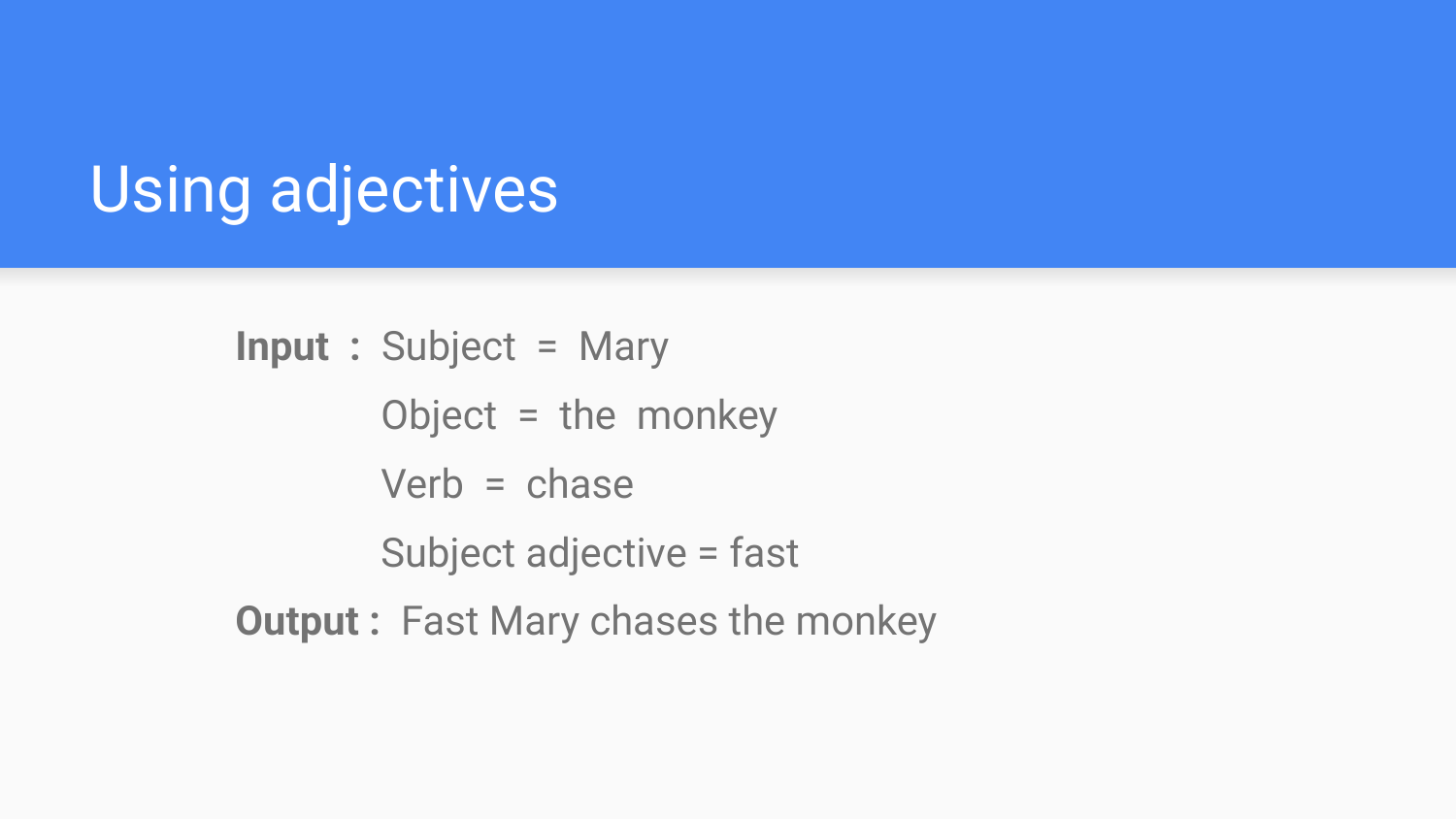

# Using adjectives
Input  :  Subject  =  Mary
  	Object  =  the  monkey
Verb  =  chase
Subject adjective = fast
Output :  Fast Mary chases the monkey